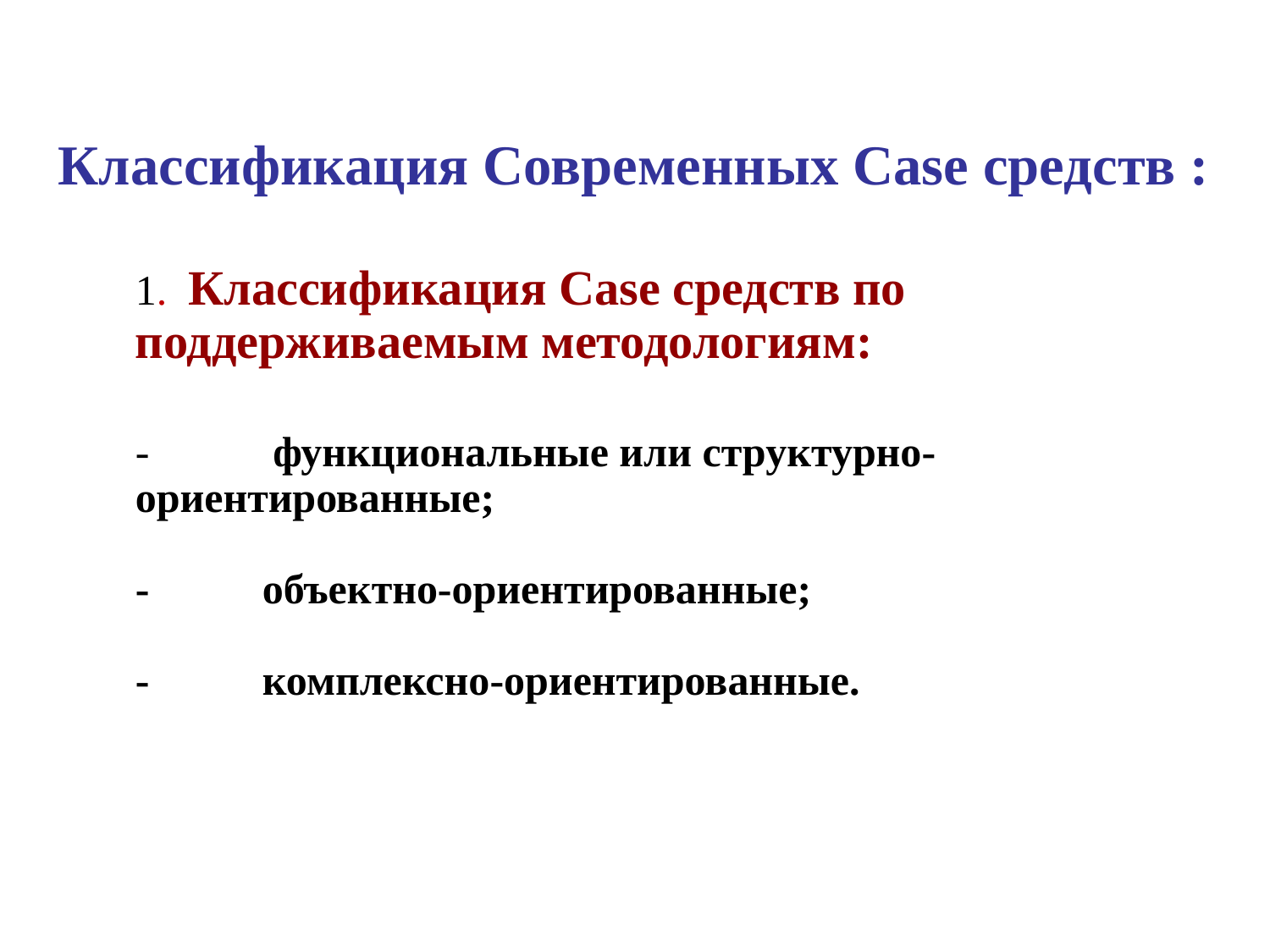

# Классификация Современных Case средств :
1.  Классификация Case средств по поддерживаемым методологиям:
-	 функциональные или структурно-ориентированные;
- 	объектно-ориентированные;
- 	комплексно-ориентированные.